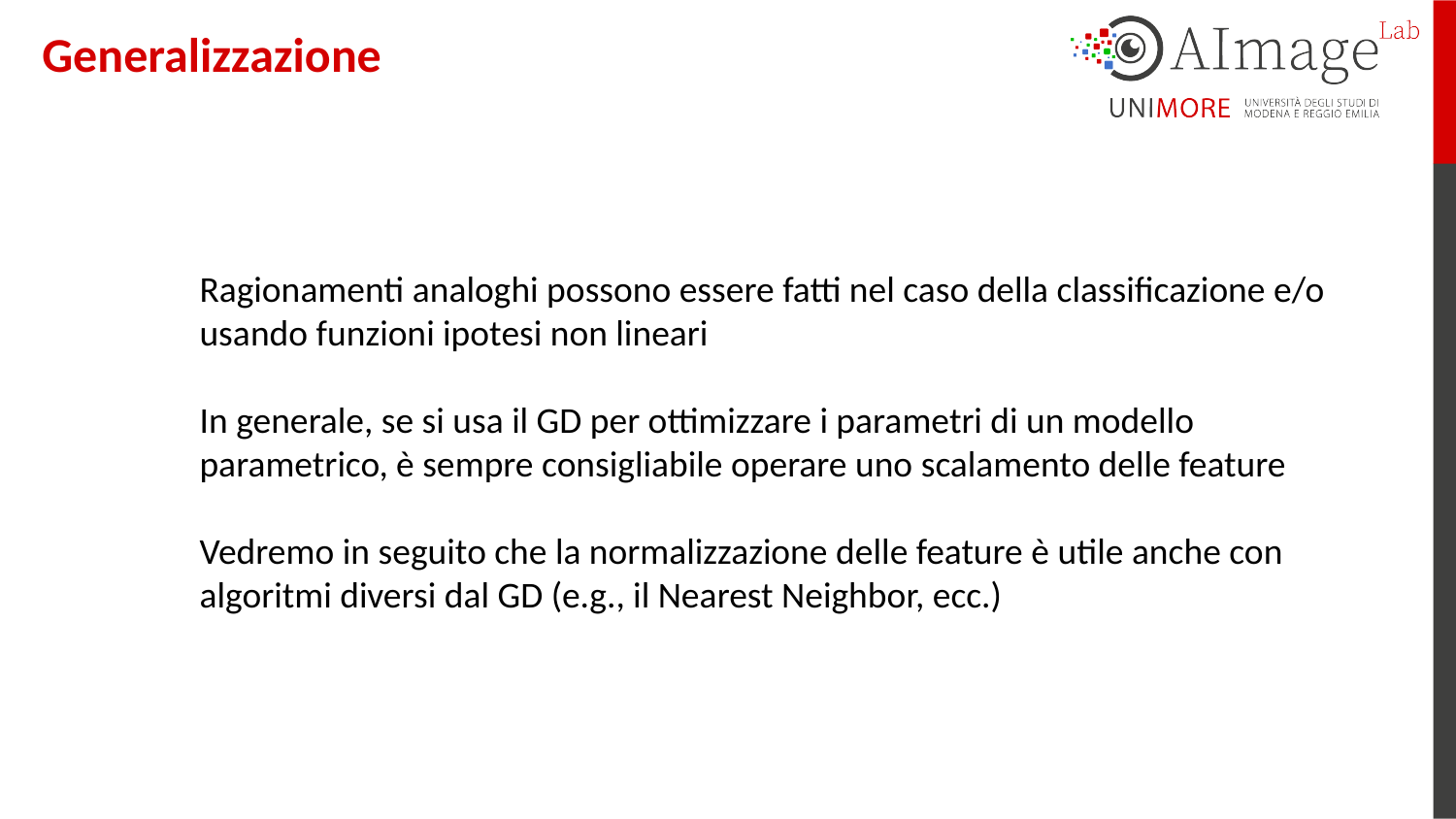

Generalizzazione

Ragionamenti analoghi possono essere fatti nel caso della classificazione e/o usando funzioni ipotesi non lineari

In generale, se si usa il GD per ottimizzare i parametri di un modello parametrico, è sempre consigliabile operare uno scalamento delle feature

Vedremo in seguito che la normalizzazione delle feature è utile anche con algoritmi diversi dal GD (e.g., il Nearest Neighbor, ecc.)